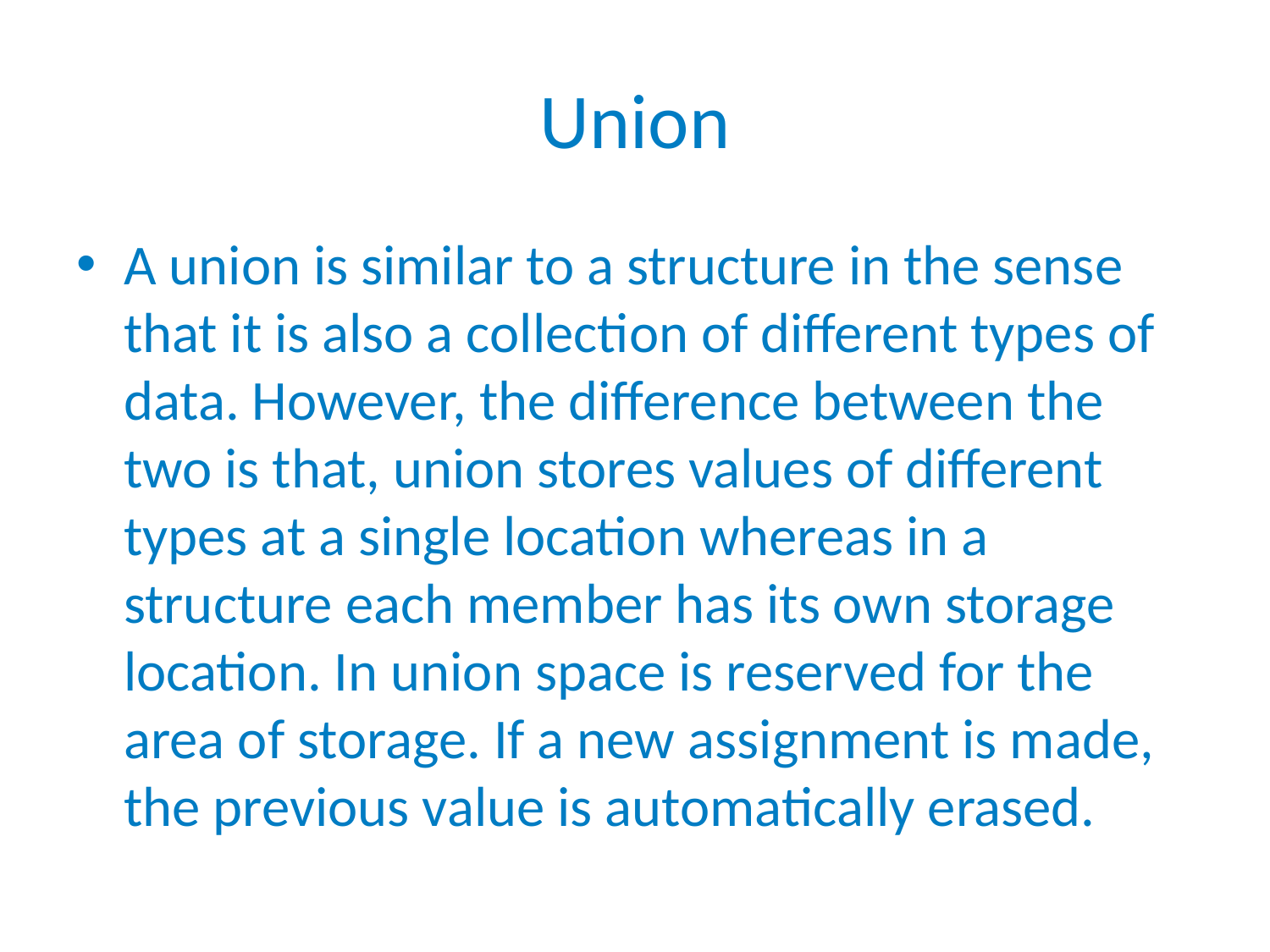

# Union
A union is similar to a structure in the sense that it is also a collection of different types of data. However, the difference between the two is that, union stores values of different types at a single location whereas in a structure each member has its own storage location. In union space is reserved for the area of storage. If a new assignment is made, the previous value is automatically erased.